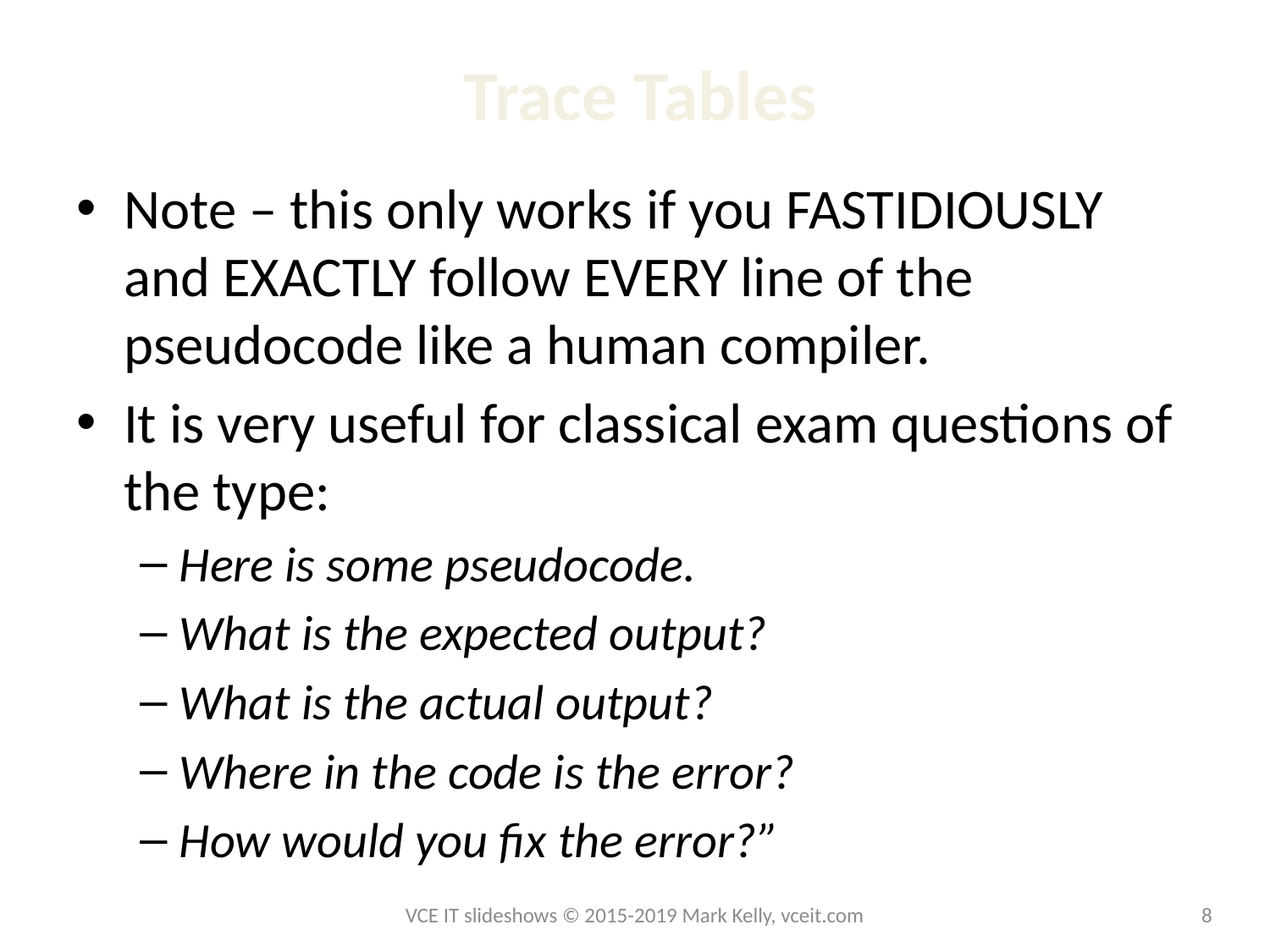

# Trace Tables
Note – this only works if you FASTIDIOUSLY and EXACTLY follow EVERY line of the pseudocode like a human compiler.
It is very useful for classical exam questions of the type:
Here is some pseudocode.
What is the expected output?
What is the actual output?
Where in the code is the error?
How would you fix the error?”
VCE IT slideshows © 2015-2019 Mark Kelly, vceit.com
8